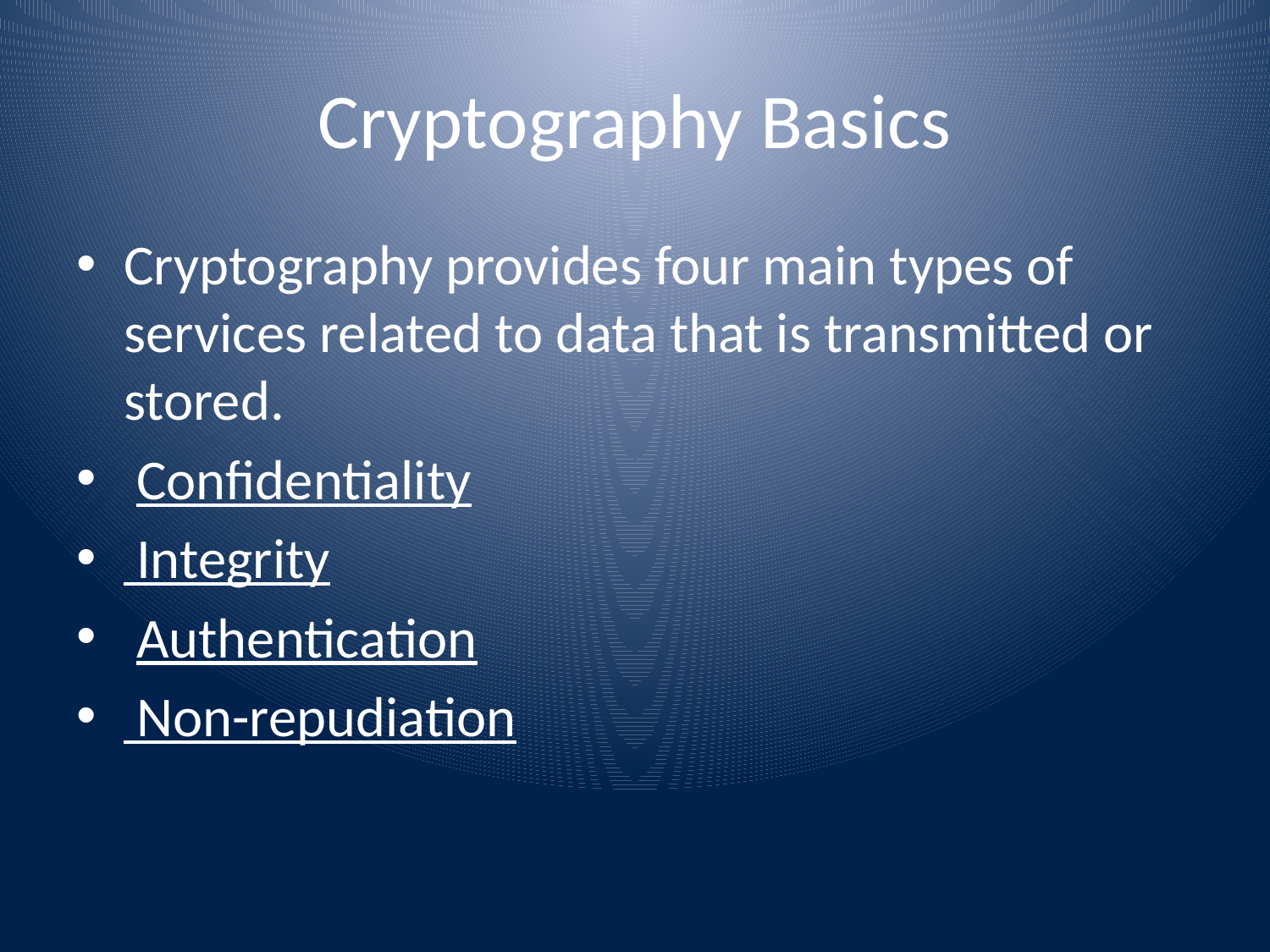

# Cryptography Basics
Cryptography provides four main types of services related to data that is transmitted or stored.
 Confidentiality
 Integrity
 Authentication
 Non-repudiation